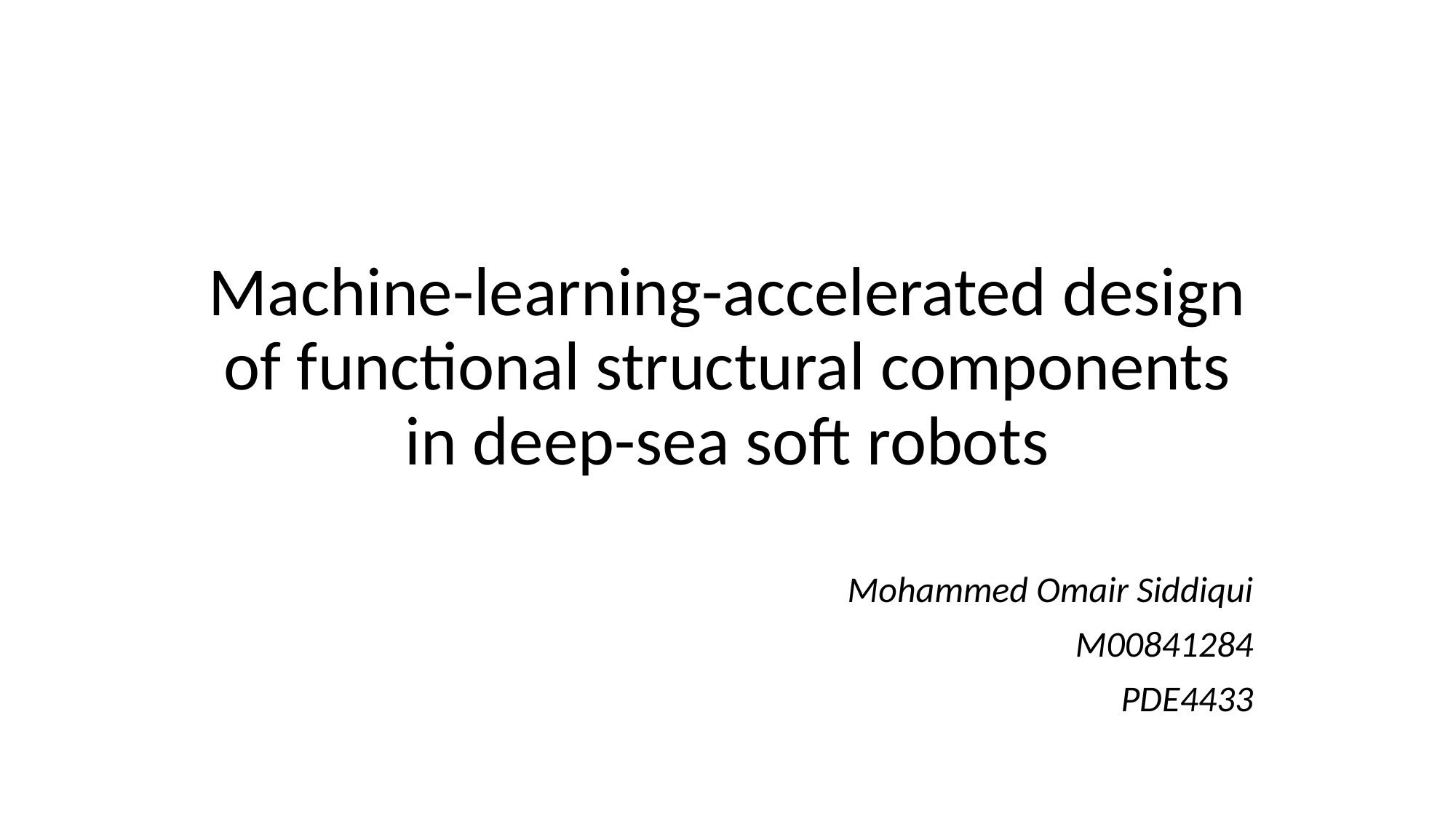

# Machine-learning-accelerated design of functional structural components in deep-sea soft robots
Mohammed Omair Siddiqui
M00841284
PDE4433